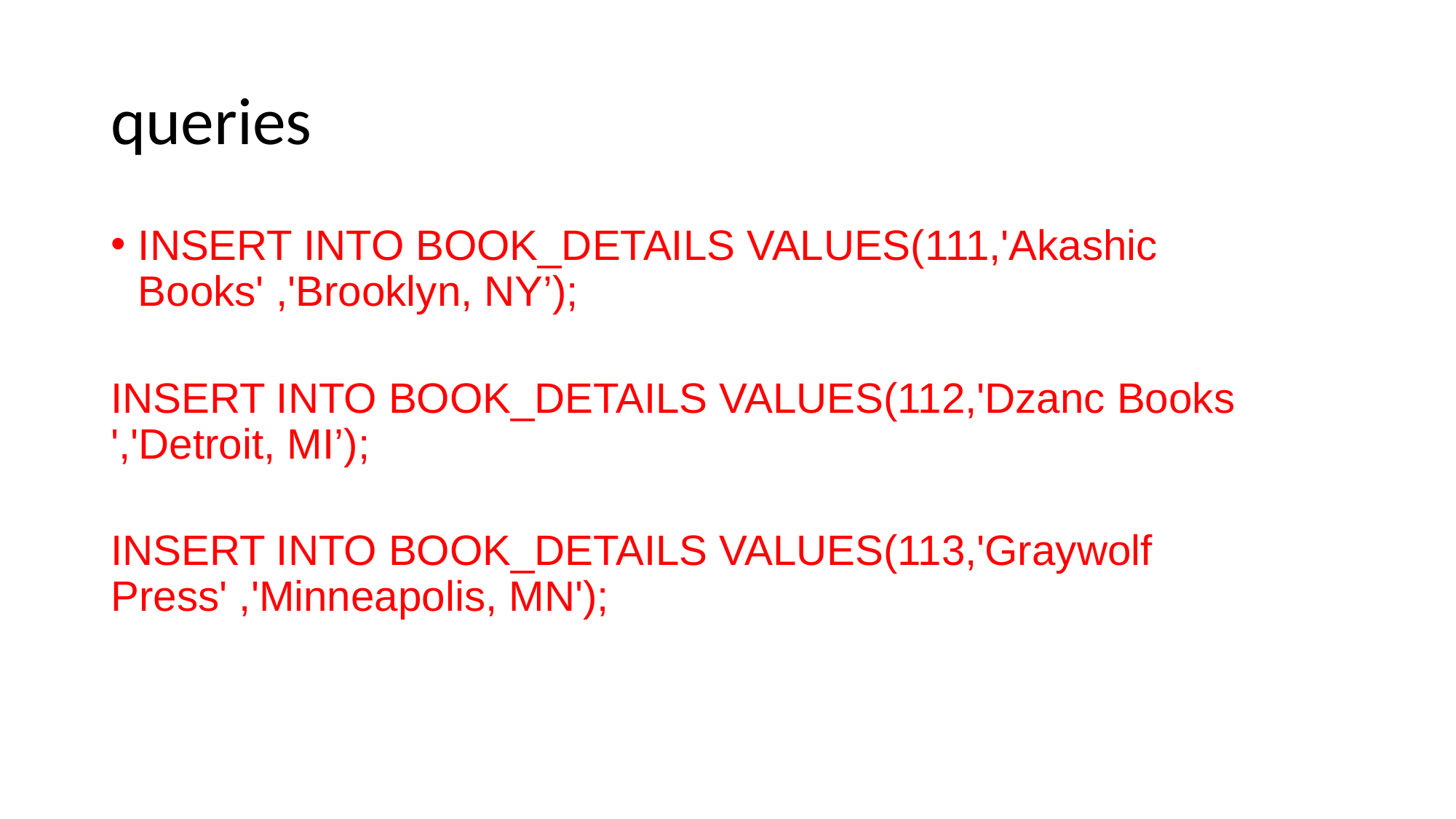

# queries
INSERT INTO BOOK_DETAILS VALUES(111,'Akashic Books' ,'Brooklyn, NY’);
INSERT INTO BOOK_DETAILS VALUES(112,'Dzanc Books ','Detroit, MI’);
INSERT INTO BOOK_DETAILS VALUES(113,'Graywolf Press' ,'Minneapolis, MN');